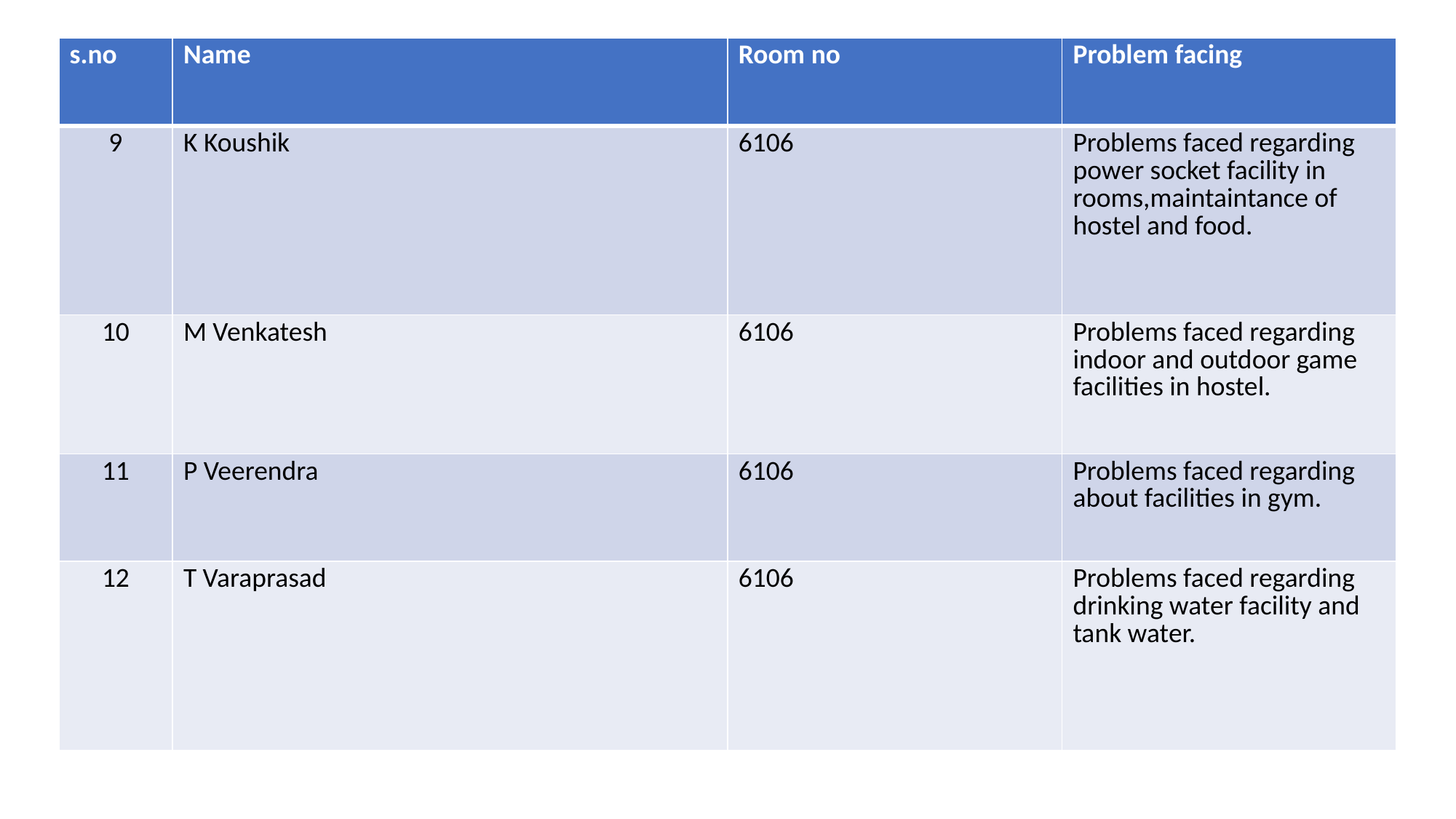

| s.no | Name | Room no | Problem facing |
| --- | --- | --- | --- |
| 9 | K Koushik | 6106 | Problems faced regarding power socket facility in rooms,maintaintance of hostel and food. |
| 10 | M Venkatesh | 6106 | Problems faced regarding indoor and outdoor game facilities in hostel. |
| 11 | P Veerendra | 6106 | Problems faced regarding about facilities in gym. |
| 12 | T Varaprasad | 6106 | Problems faced regarding drinking water facility and tank water. |